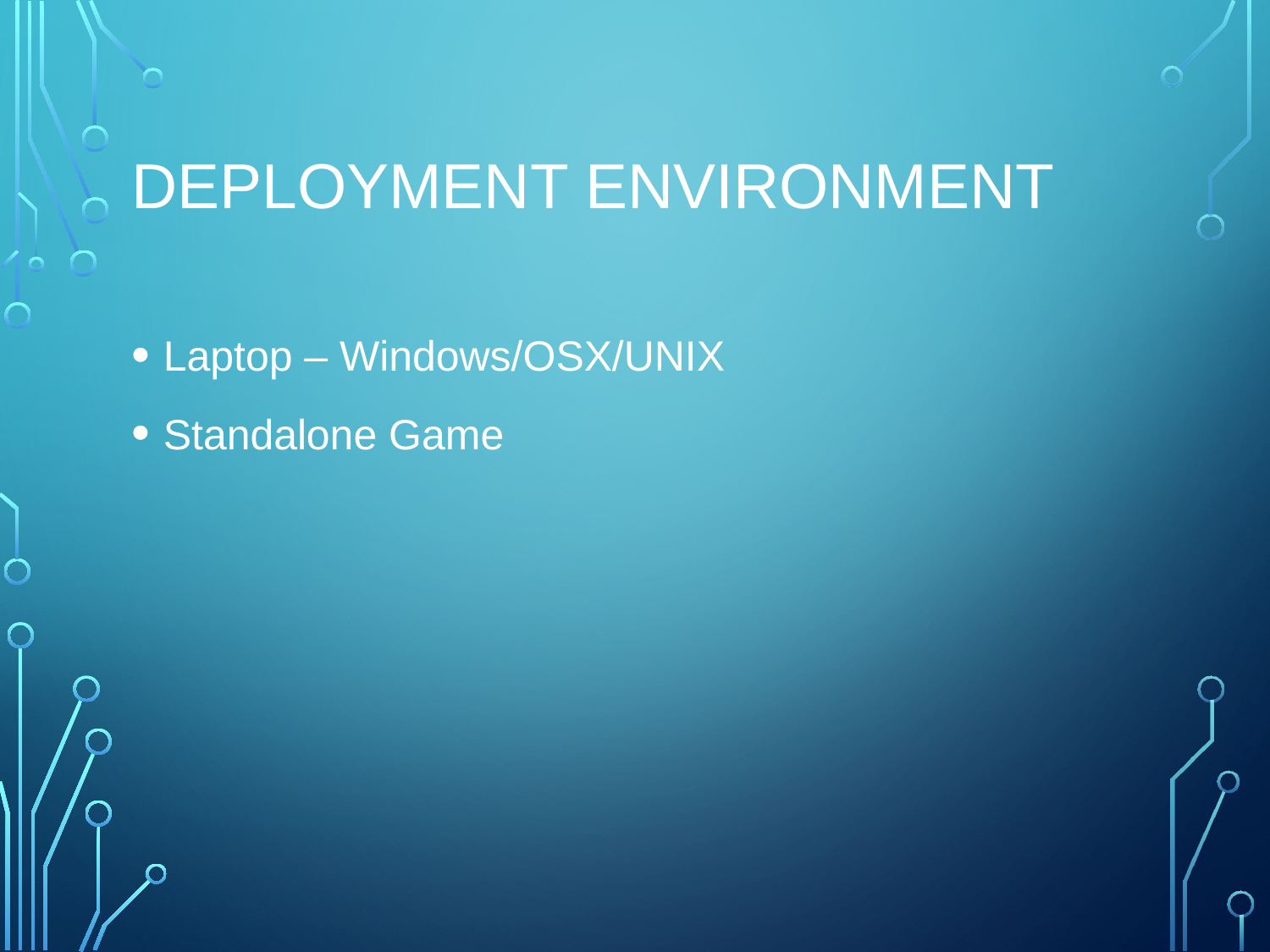

# Deployment Environment
Laptop – Windows/OSX/UNIX
Standalone Game